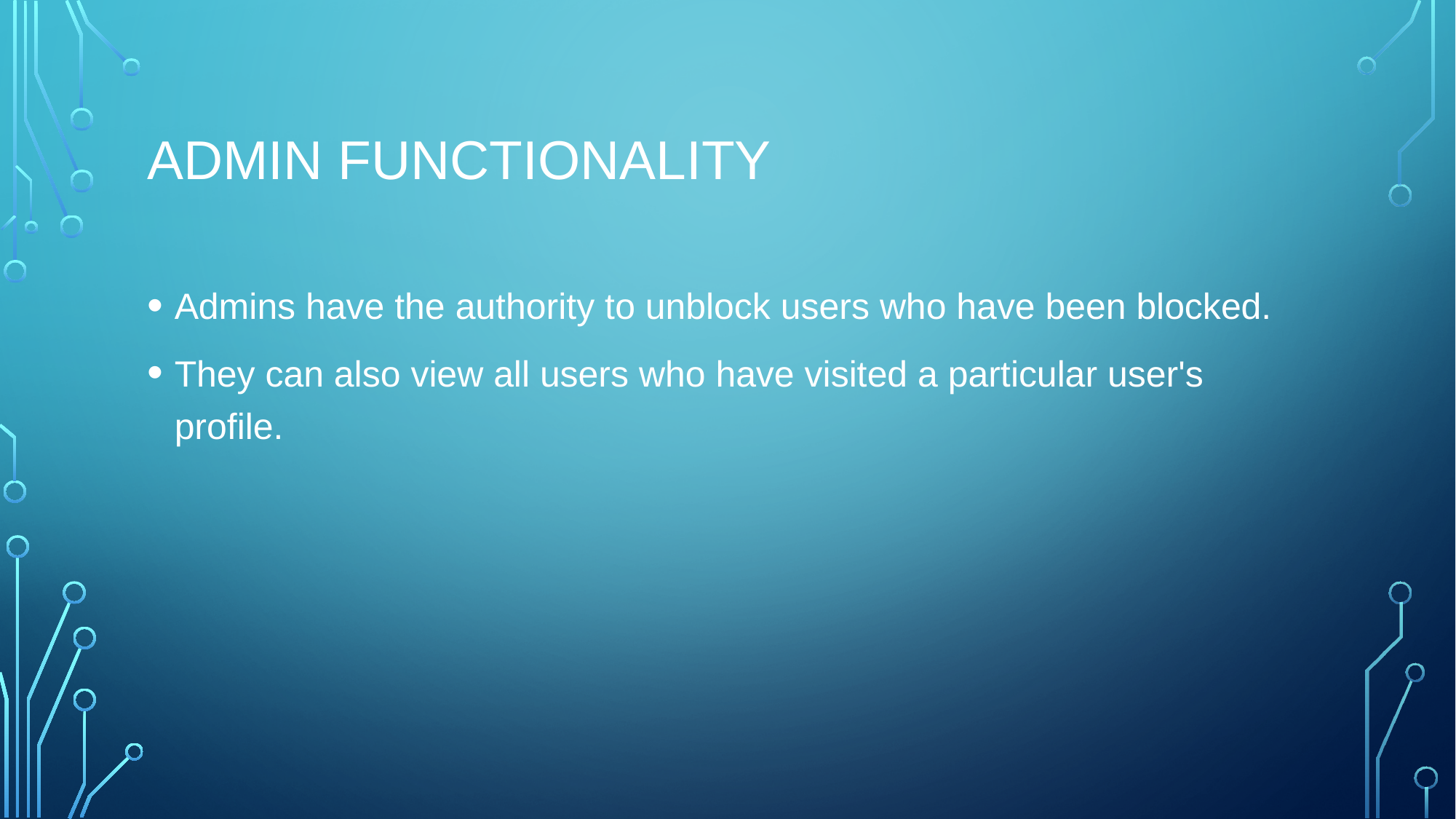

# Admin Functionality
Admins have the authority to unblock users who have been blocked.
They can also view all users who have visited a particular user's profile.